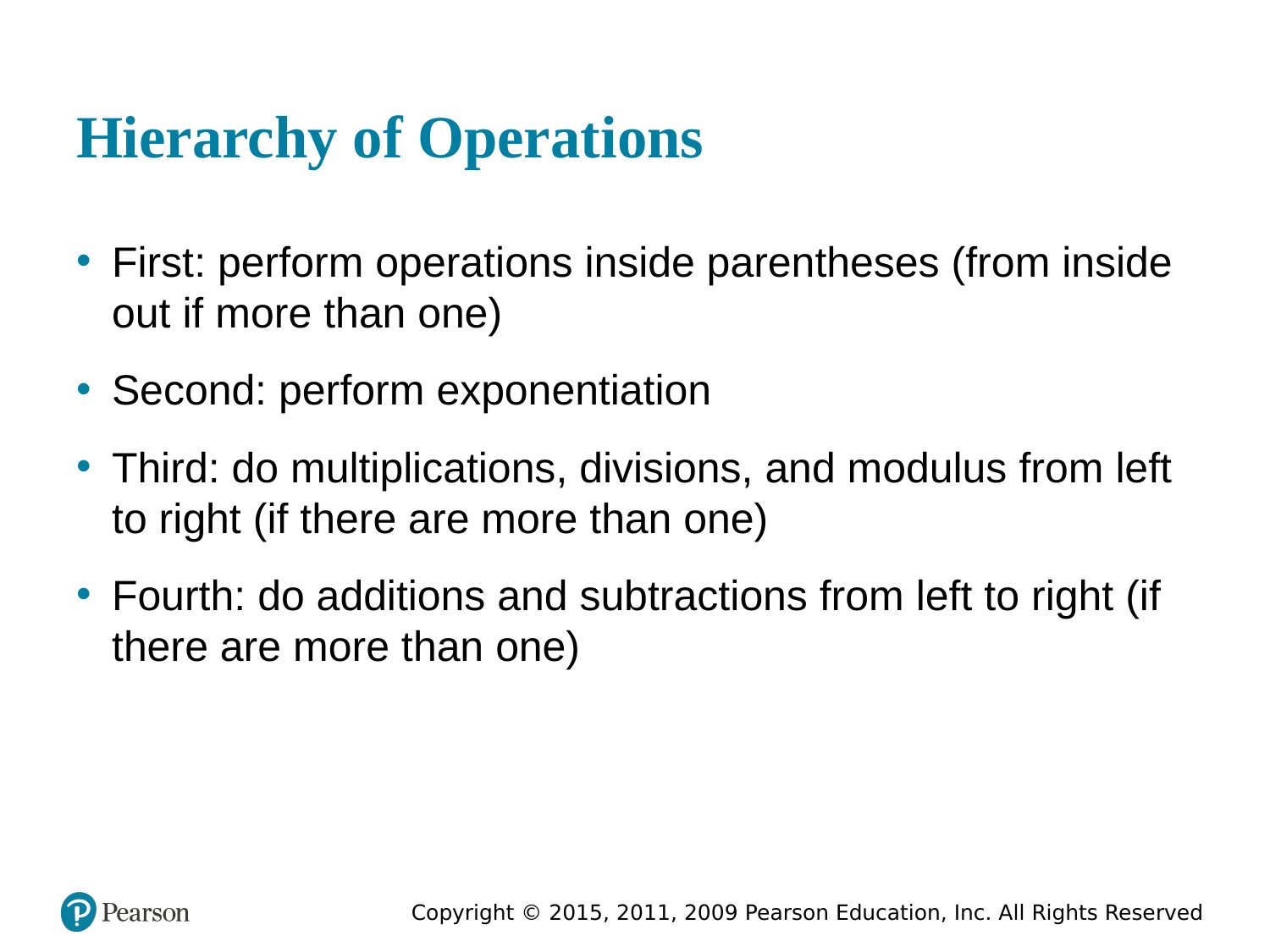

# Hierarchy of Operations
First: perform operations inside parentheses (from inside out if more than one)
Second: perform exponentiation
Third: do multiplications, divisions, and modulus from left to right (if there are more than one)
Fourth: do additions and subtractions from left to right (if there are more than one)